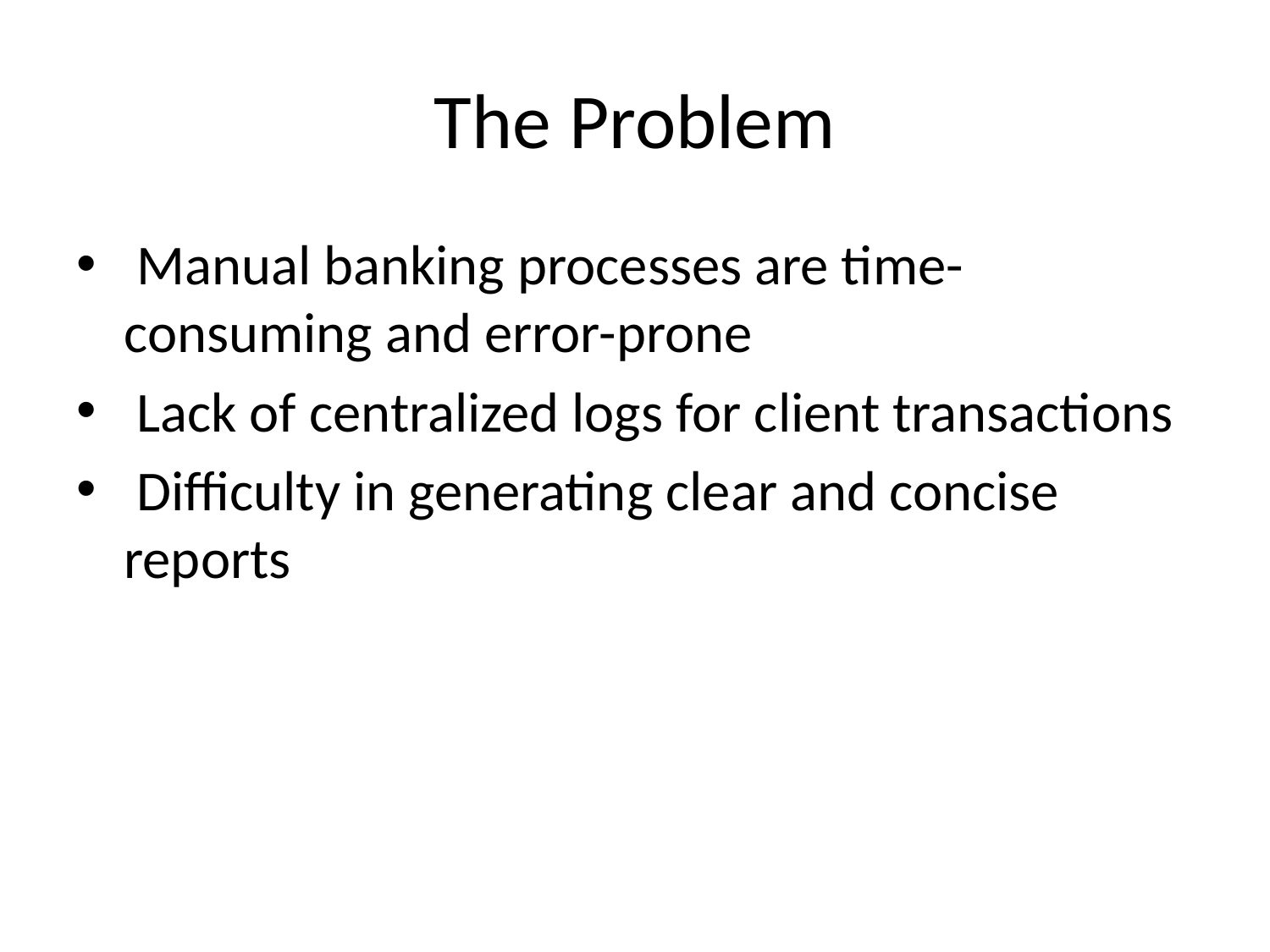

# The Problem
 Manual banking processes are time-consuming and error-prone
 Lack of centralized logs for client transactions
 Difficulty in generating clear and concise reports